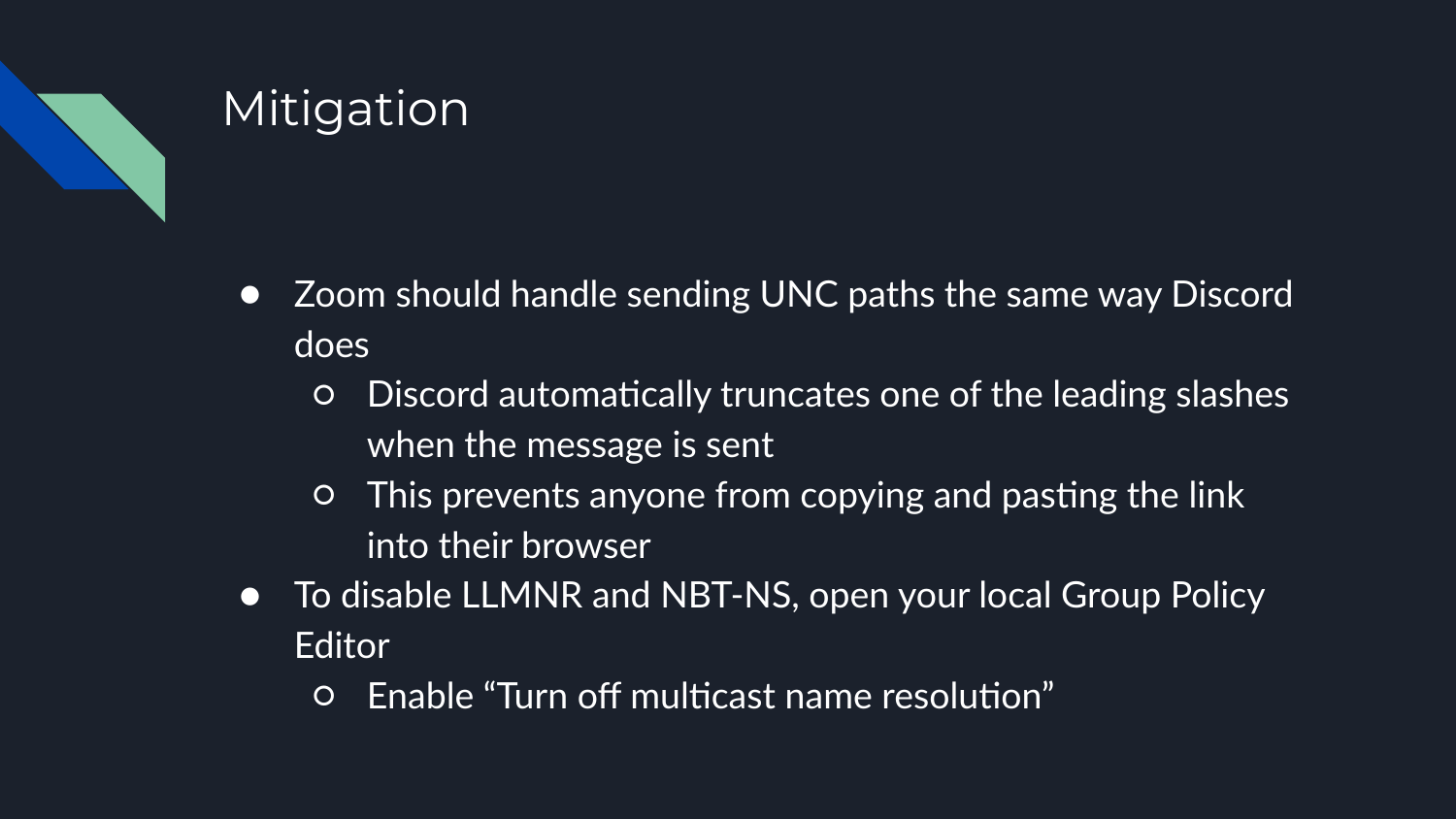

# Mitigation
Zoom should handle sending UNC paths the same way Discord does
Discord automatically truncates one of the leading slashes when the message is sent
This prevents anyone from copying and pasting the link into their browser
To disable LLMNR and NBT-NS, open your local Group Policy Editor
Enable “Turn off multicast name resolution”